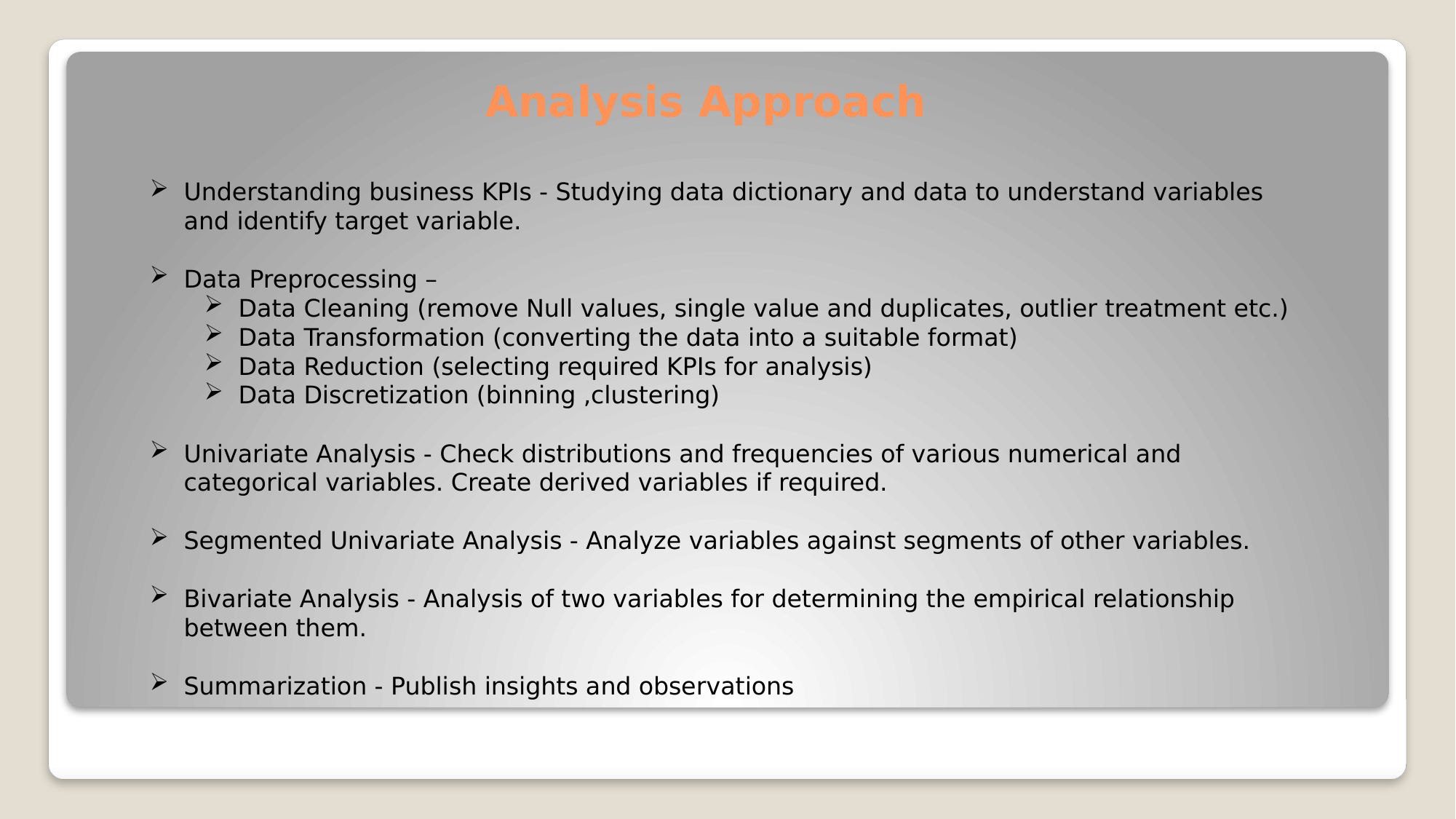

Analysis Approach
Understanding business KPIs - Studying data dictionary and data to understand variables and identify target variable.

Data Preprocessing –
Data Cleaning (remove Null values, single value and duplicates, outlier treatment etc.)
Data Transformation (converting the data into a suitable format)
Data Reduction (selecting required KPIs for analysis)
Data Discretization (binning ,clustering)

Univariate Analysis - Check distributions and frequencies of various numerical and categorical variables. Create derived variables if required.

Segmented Univariate Analysis - Analyze variables against segments of other variables.

Bivariate Analysis - Analysis of two variables for determining the empirical relationship between them.

Summarization - Publish insights and observations